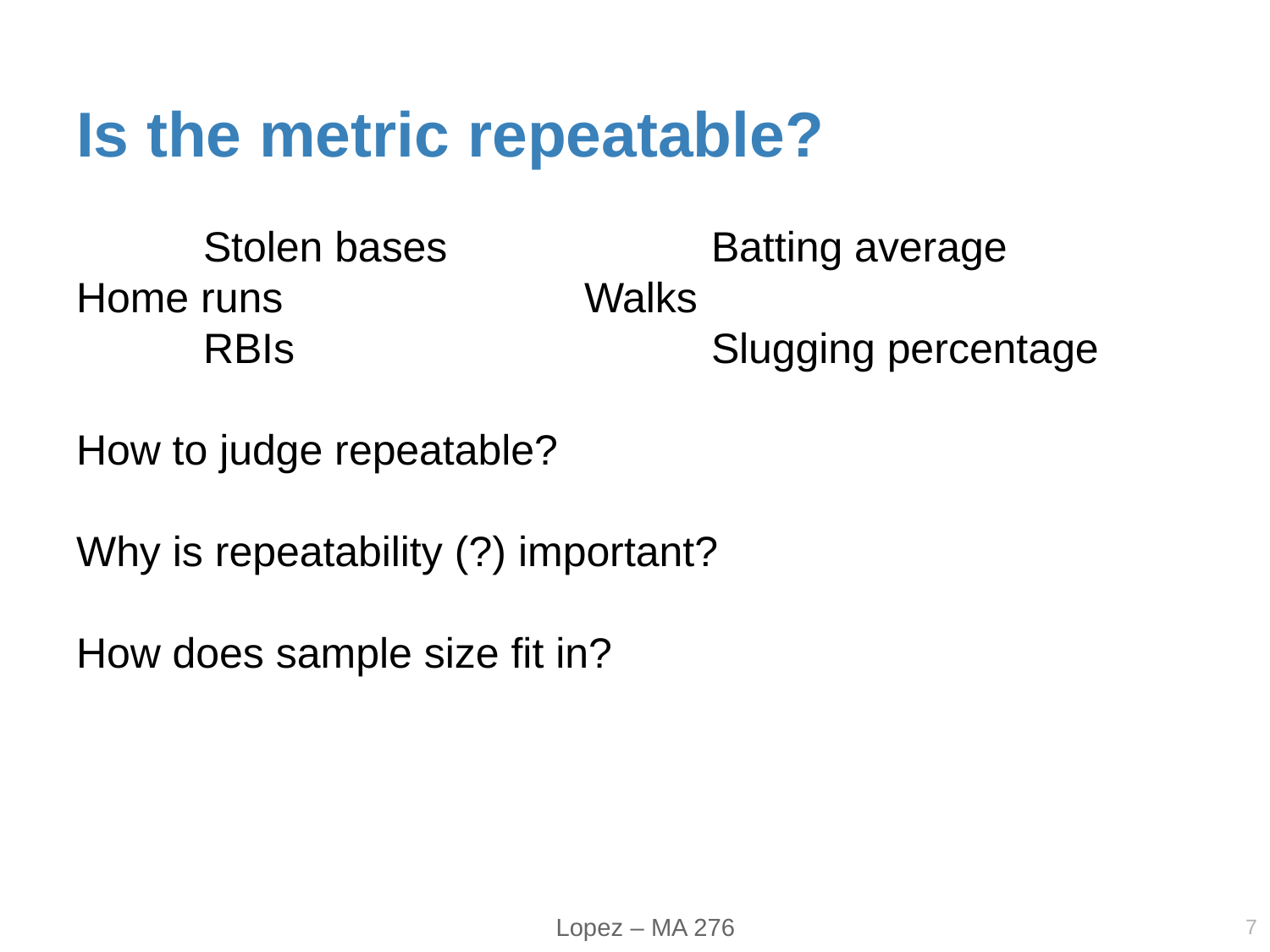

# Is the metric repeatable? Stolen bases	 		Batting average	Home runs			Walks RBIs				Slugging percentage How to judge repeatable? Why is repeatability (?) important? How does sample size fit in?
7